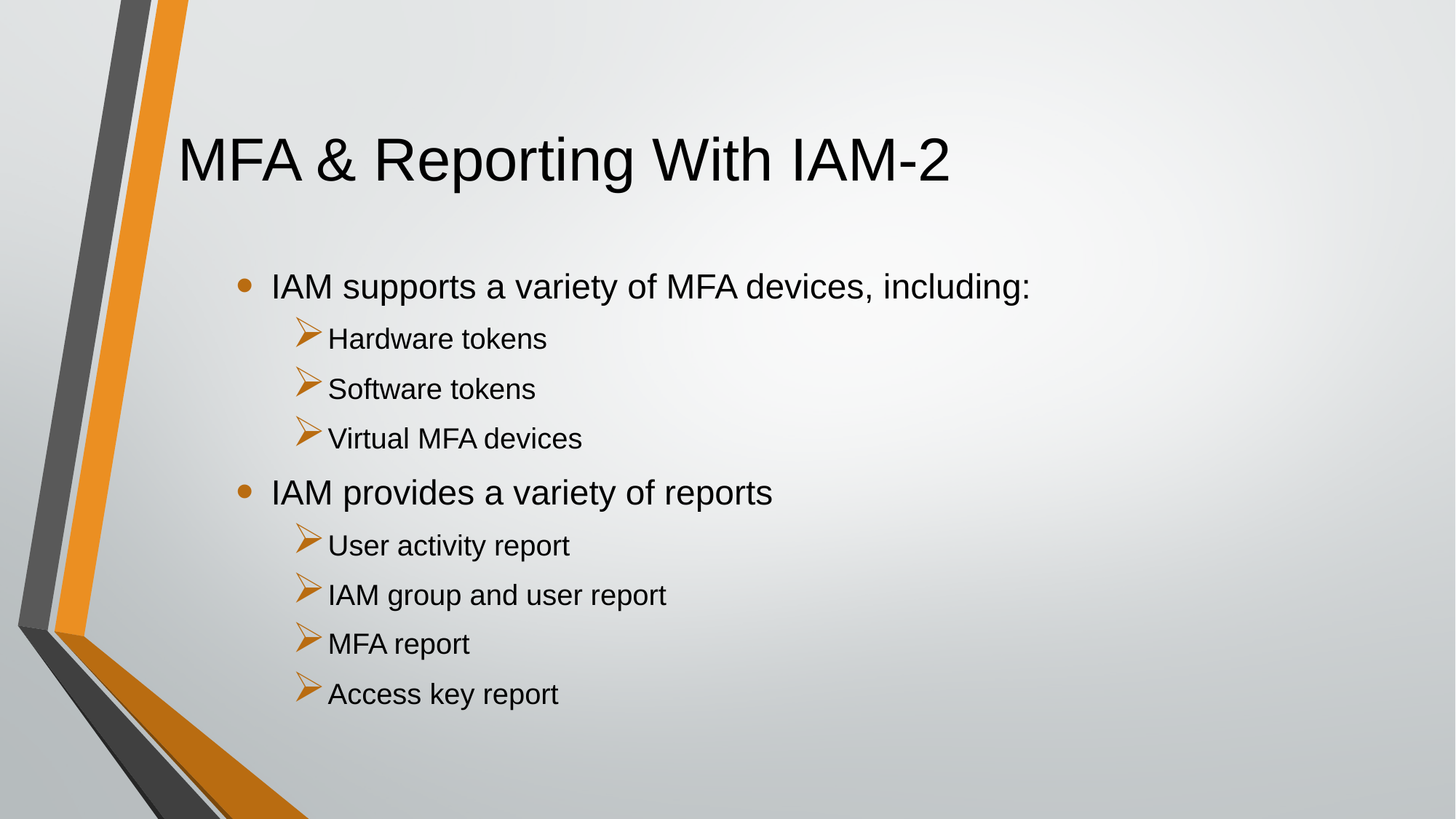

# MFA & Reporting With IAM-2
IAM supports a variety of MFA devices, including:
Hardware tokens
Software tokens
Virtual MFA devices
IAM provides a variety of reports
User activity report
IAM group and user report
MFA report
Access key report